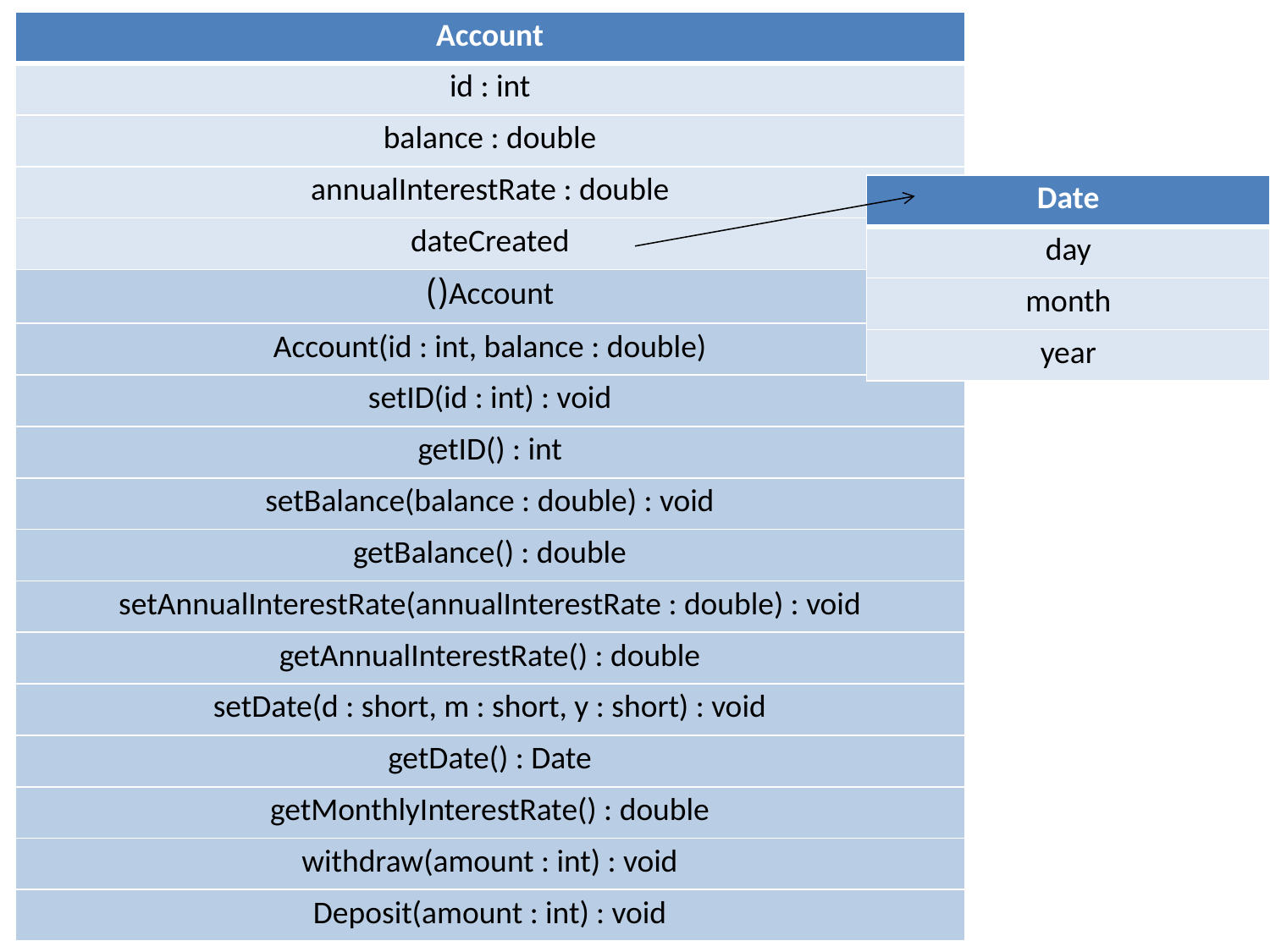

| Account |
| --- |
| id : int |
| balance : double |
| annualInterestRate : double |
| dateCreated |
| Account() |
| Account(id : int, balance : double) |
| setID(id : int) : void |
| getID() : int |
| setBalance(balance : double) : void |
| getBalance() : double |
| setAnnualInterestRate(annualInterestRate : double) : void |
| getAnnualInterestRate() : double |
| setDate(d : short, m : short, y : short) : void |
| getDate() : Date |
| getMonthlyInterestRate() : double |
| withdraw(amount : int) : void |
| Deposit(amount : int) : void |
| Date |
| --- |
| day |
| month |
| year |